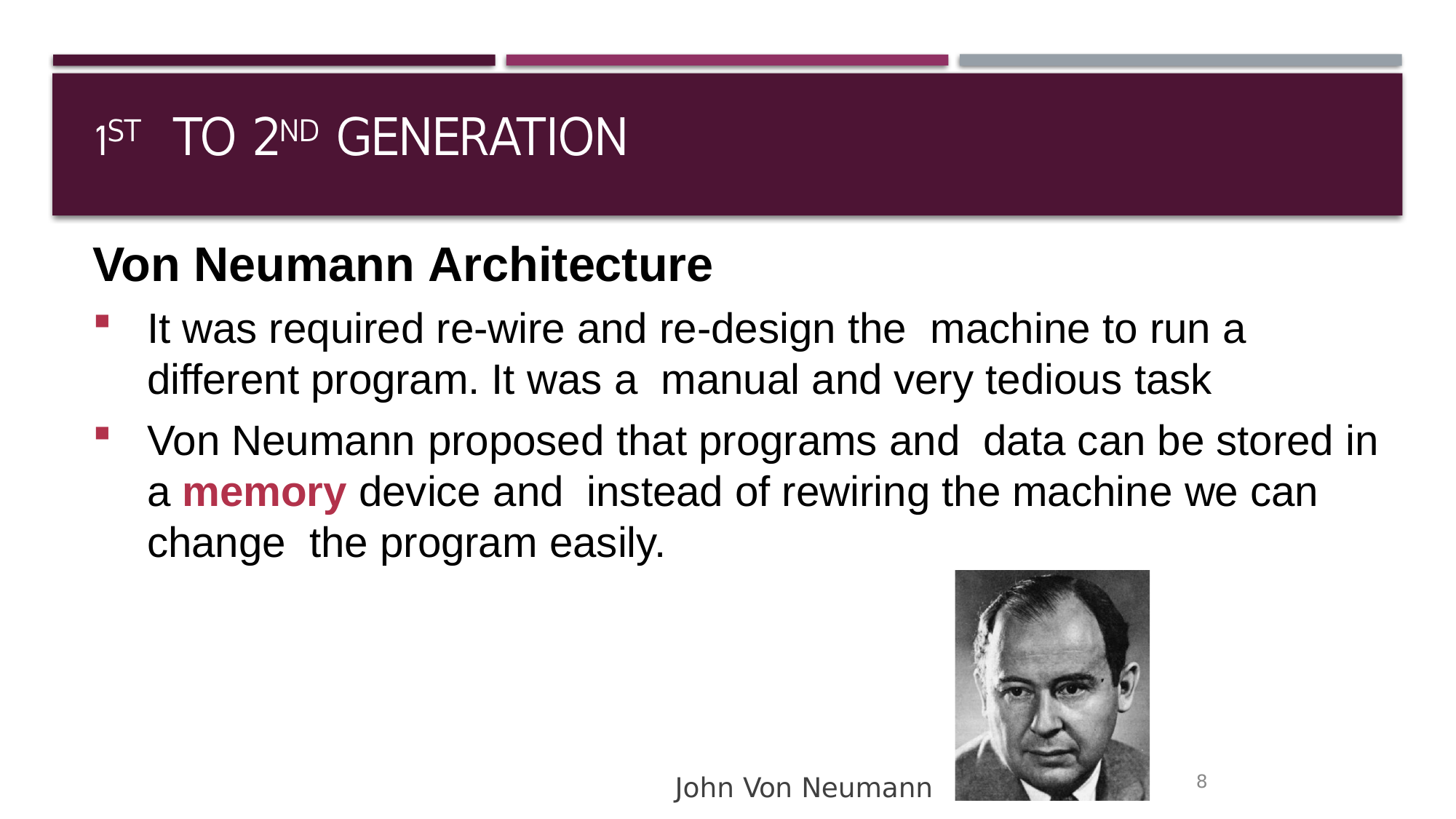

# 1st	to 2nd generation
Von Neumann Architecture
It was required re-wire and re-design the  machine to run a different program. It was a  manual and very tedious task
Von Neumann proposed that programs and  data can be stored in a memory device and  instead of rewiring the machine we can change  the program easily.

John Von Neumann
8